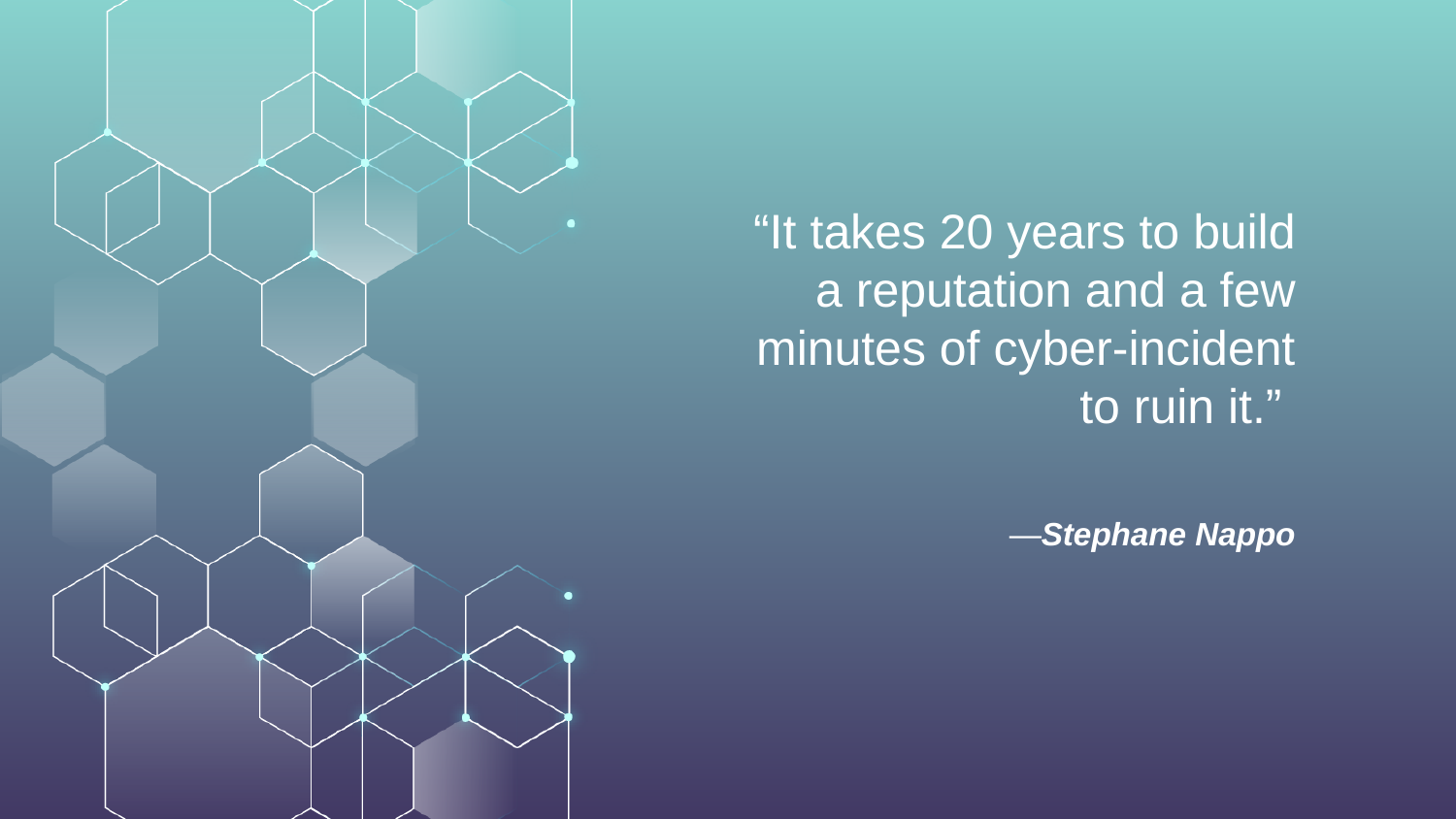

# “It takes 20 years to build a reputation and a few minutes of cyber-incident to ruin it.”
—Stephane Nappo